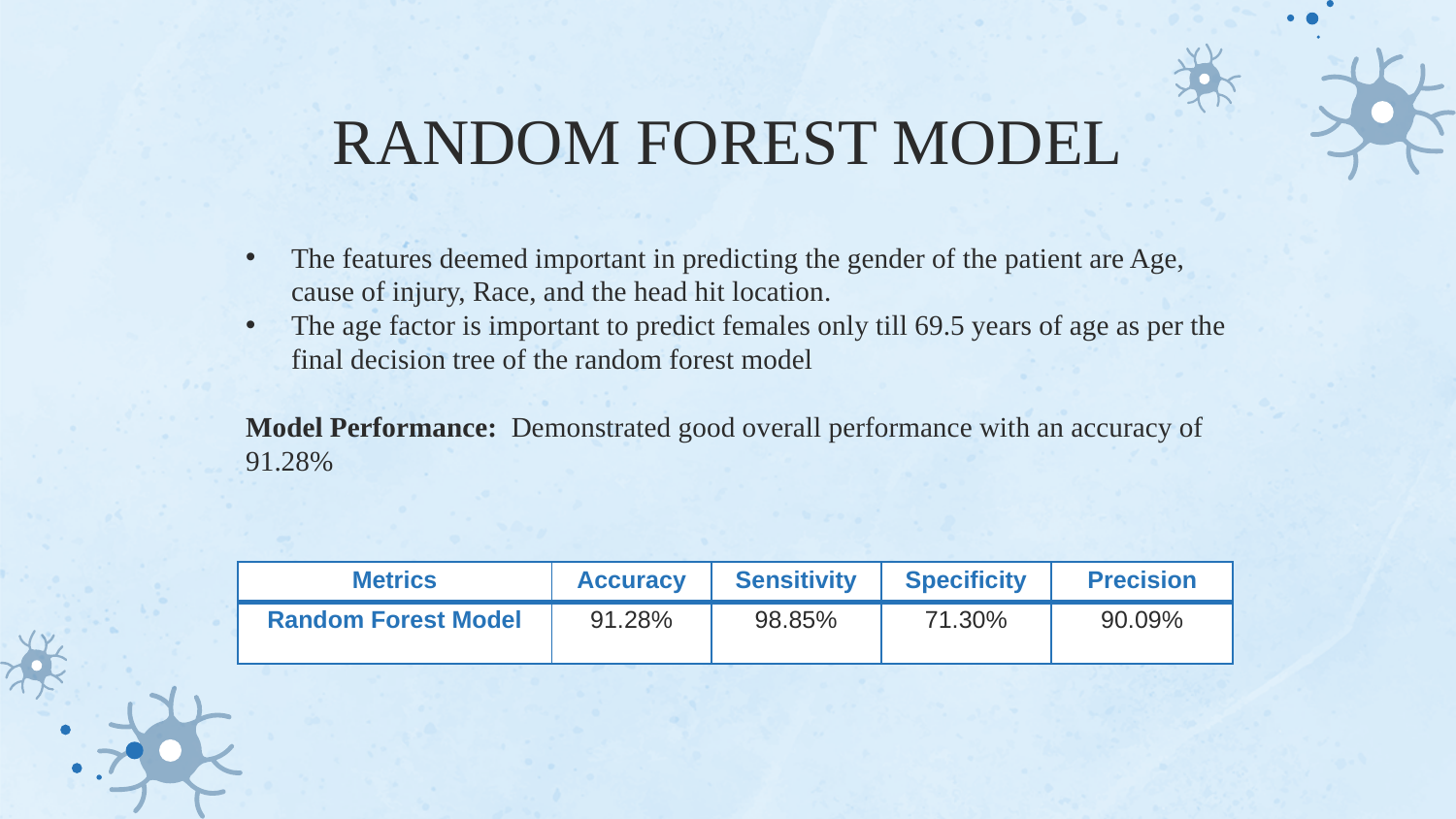

# RANDOM FOREST MODEL

The features deemed important in predicting the gender of the patient are Age, cause of injury, Race, and the head hit location.
The age factor is important to predict females only till 69.5 years of age as per the final decision tree of the random forest model

Model Performance:  Demonstrated good overall performance with an accuracy of 91.28%

| Metrics | Accuracy | Sensitivity | Specificity | Precision |
| --- | --- | --- | --- | --- |
| Random Forest Model | 91.28% | 98.85% | 71.30% | 90.09% |